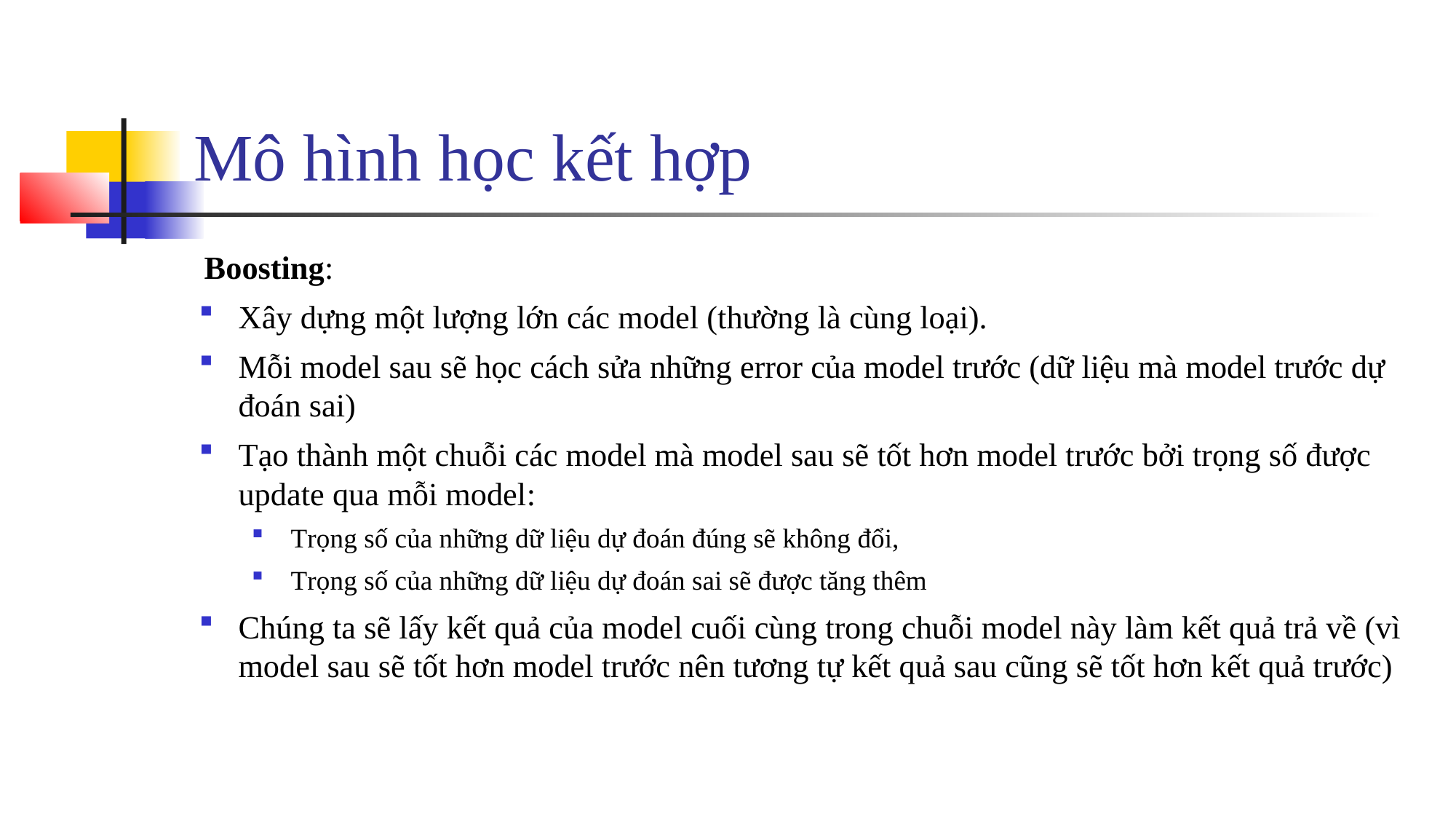

# Mô hình học kết hợp
Boosting:
Xây dựng một lượng lớn các model (thường là cùng loại).
Mỗi model sau sẽ học cách sửa những error của model trước (dữ liệu mà model trước dự đoán sai)
Tạo thành một chuỗi các model mà model sau sẽ tốt hơn model trước bởi trọng số được update qua mỗi model:
Trọng số của những dữ liệu dự đoán đúng sẽ không đổi,
Trọng số của những dữ liệu dự đoán sai sẽ được tăng thêm
Chúng ta sẽ lấy kết quả của model cuối cùng trong chuỗi model này làm kết quả trả về (vì model sau sẽ tốt hơn model trước nên tương tự kết quả sau cũng sẽ tốt hơn kết quả trước)